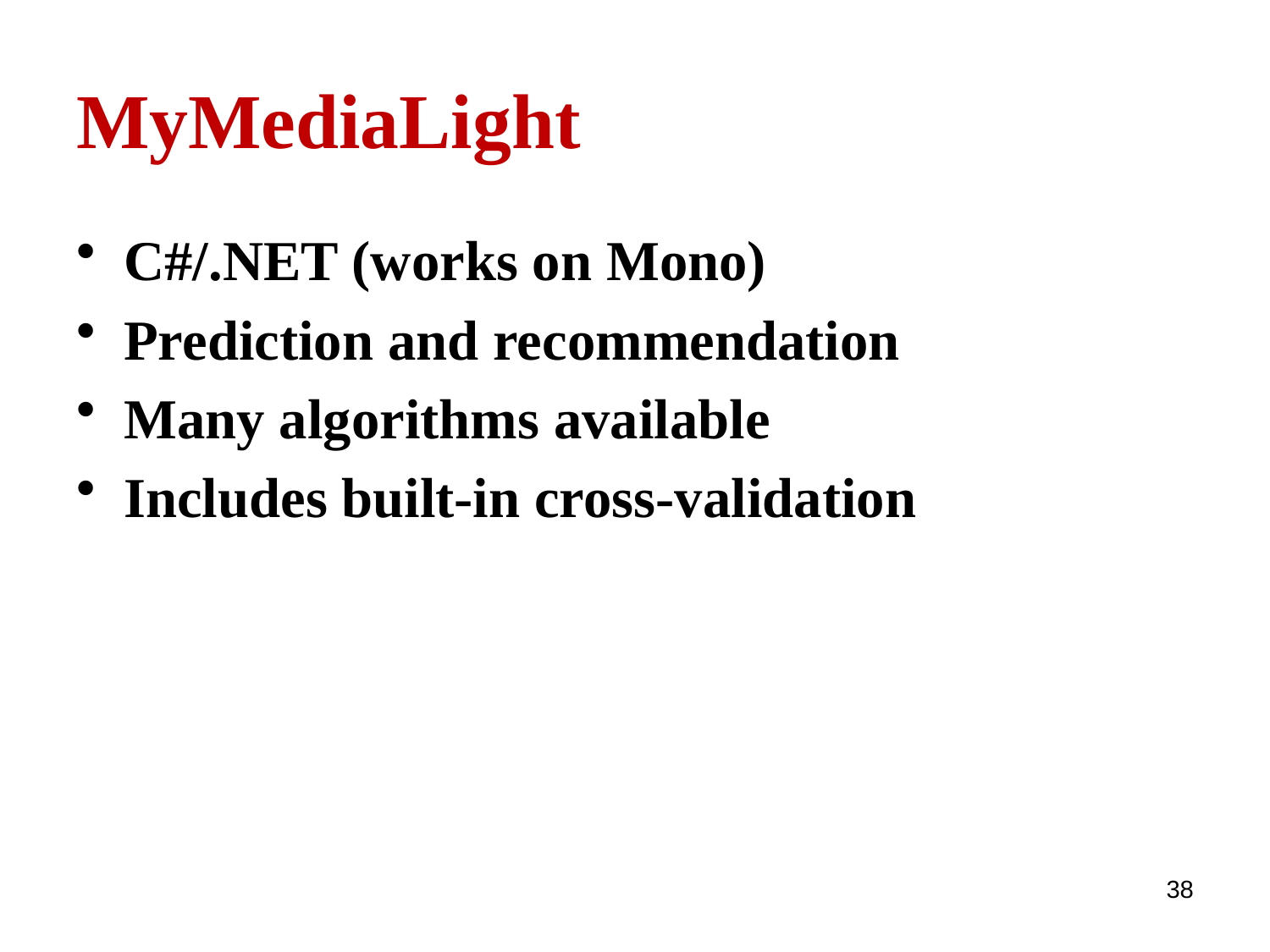

# MyMediaLight
C#/.NET (works on Mono)
Prediction and recommendation
Many algorithms available
Includes built-in cross-validation
38